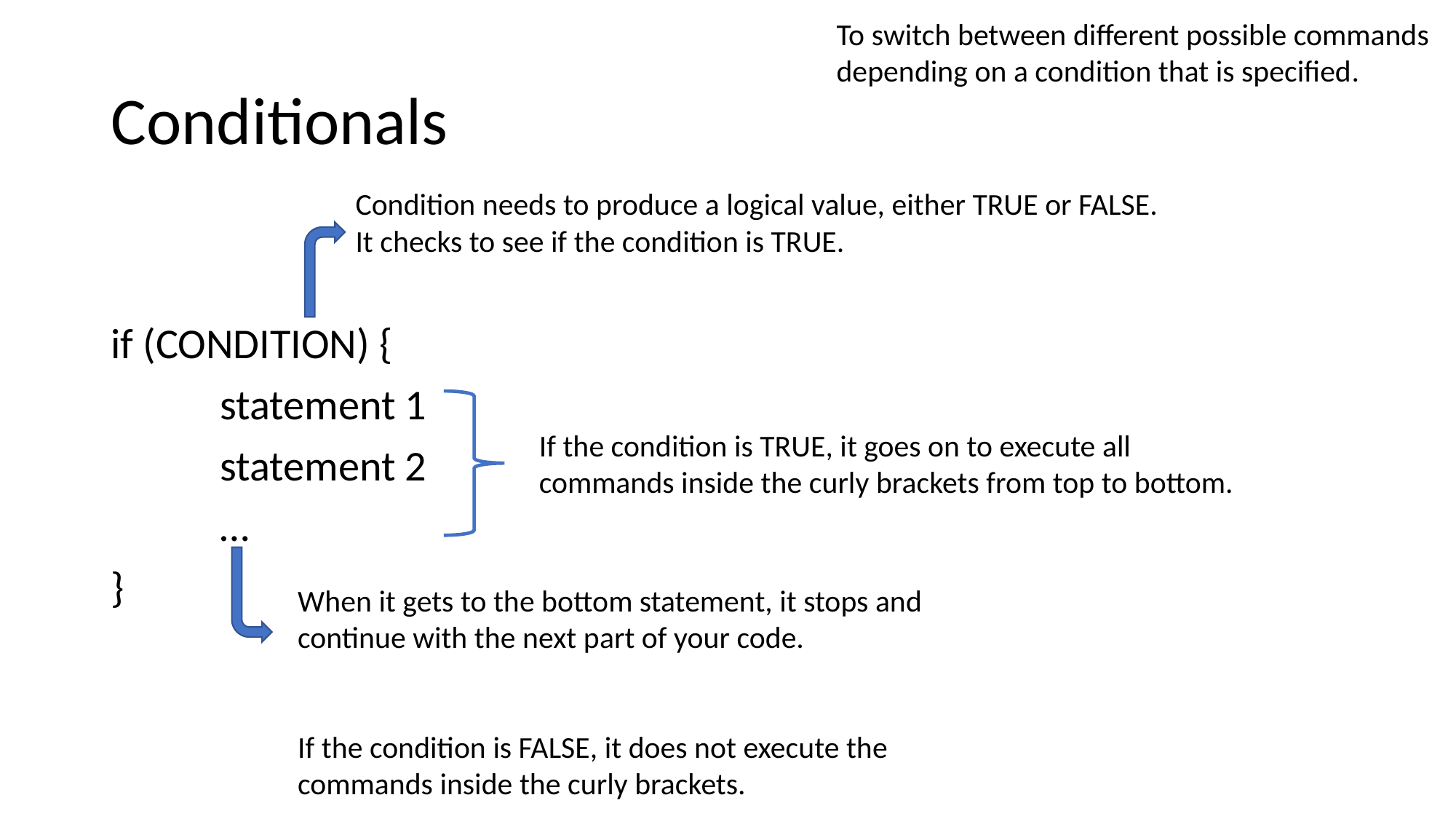

To switch between different possible commands depending on a condition that is specified.
# Conditionals
Condition needs to produce a logical value, either TRUE or FALSE.
It checks to see if the condition is TRUE.

if (CONDITION) {
	statement 1
	statement 2
	…
}

If the condition is TRUE, it goes on to execute all commands inside the curly brackets from top to bottom.

When it gets to the bottom statement, it stops and continue with the next part of your code.
If the condition is FALSE, it does not execute the commands inside the curly brackets.